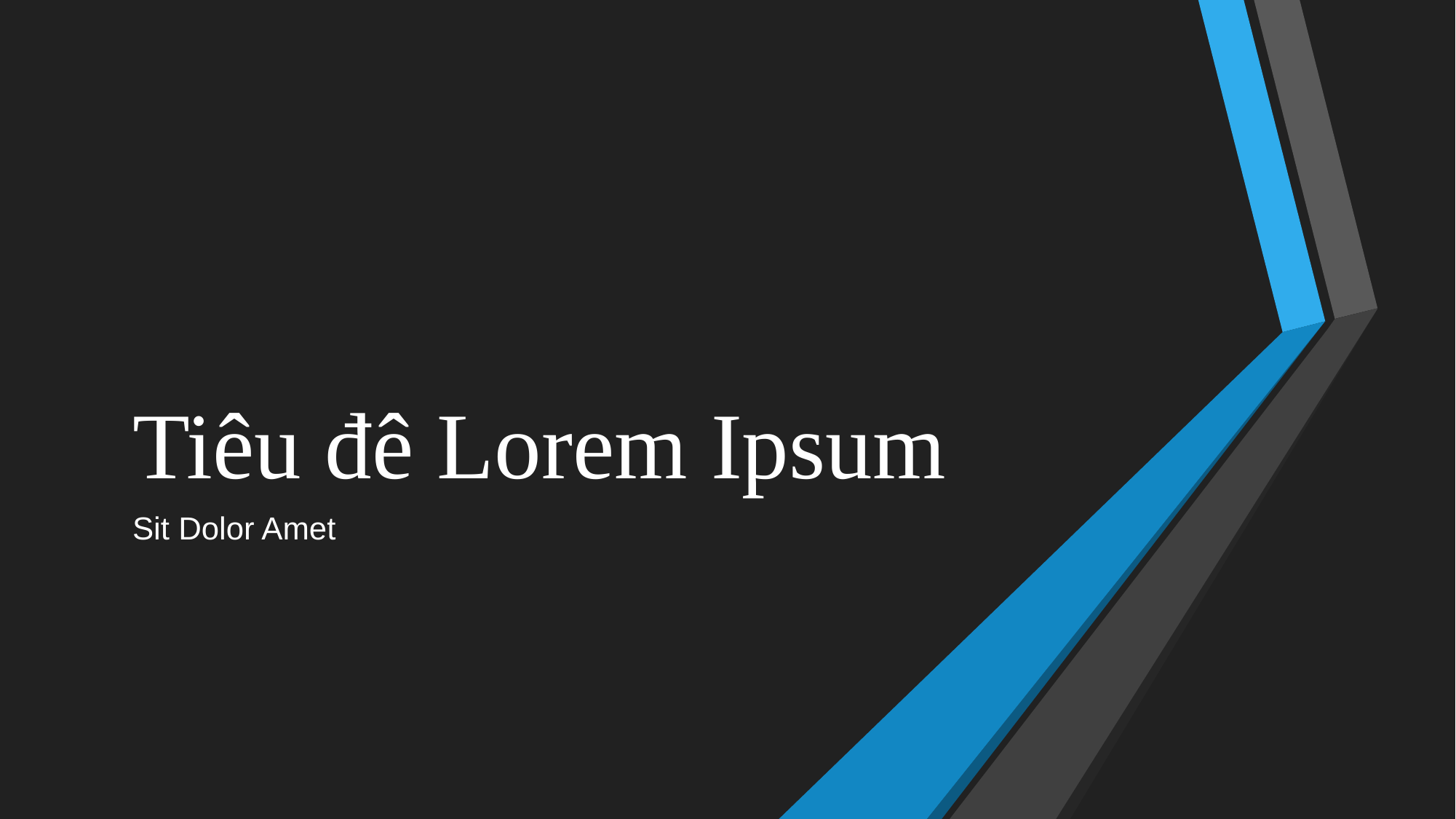

# Tiêu đê Lorem Ipsum
Sit Dolor Amet